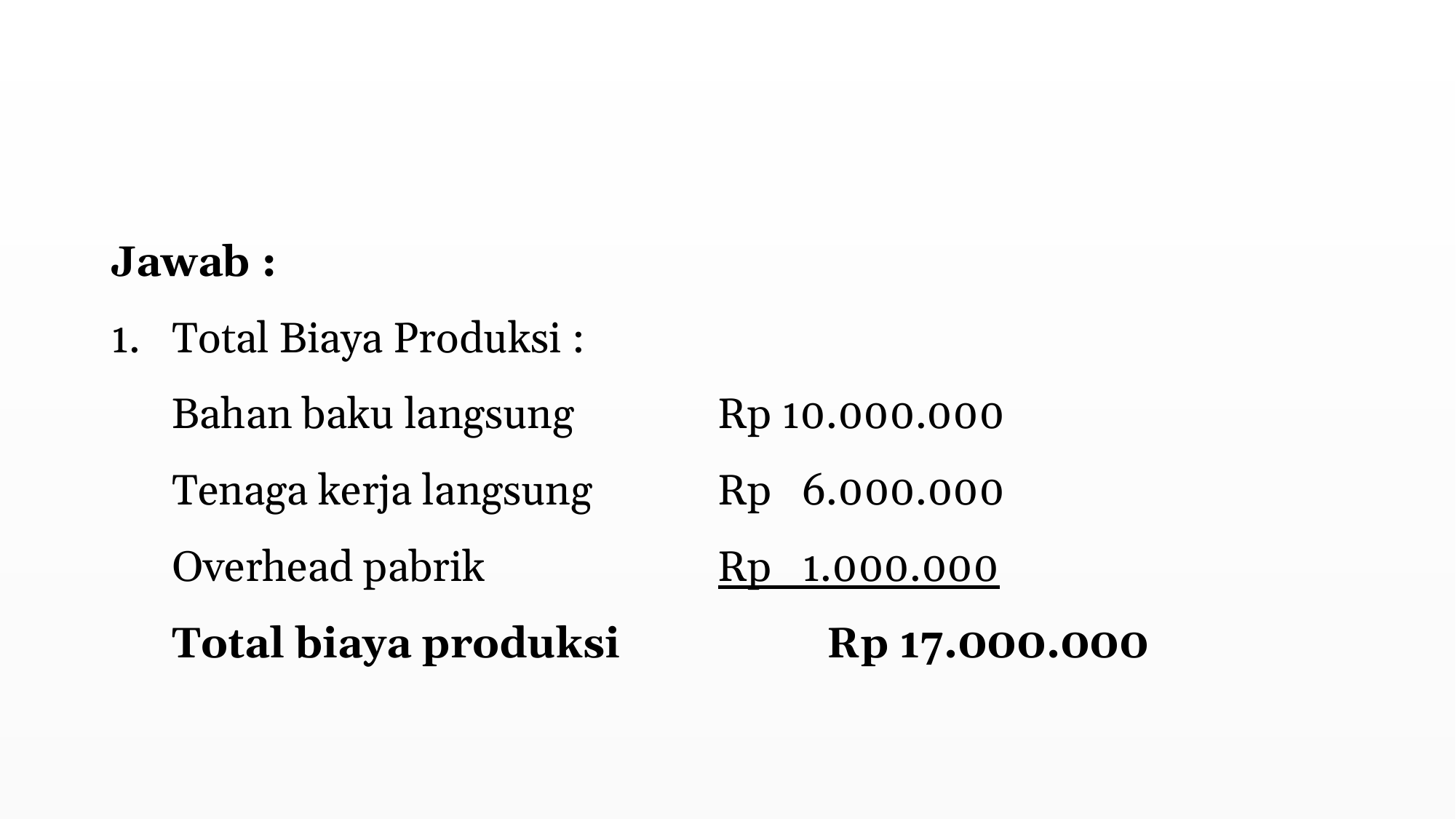

#
Jawab :
Total Biaya Produksi :
Bahan baku langsung		Rp 10.000.000
Tenaga kerja langsung		Rp   6.000.000
Overhead pabrik			Rp   1.000.000
Total biaya produksi		Rp 17.000.000